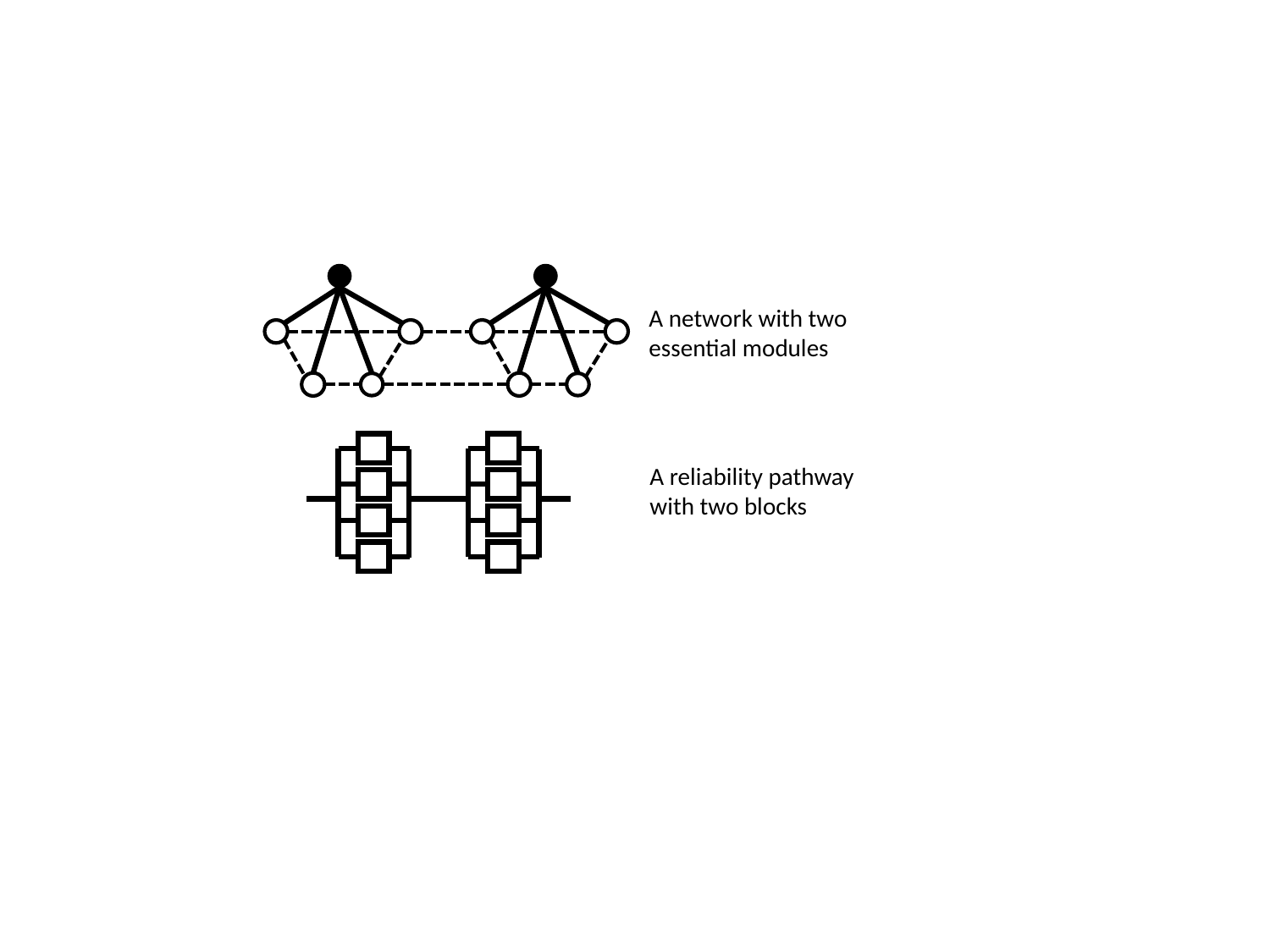

A network with two
essential modules

A reliability pathway
with two blocks